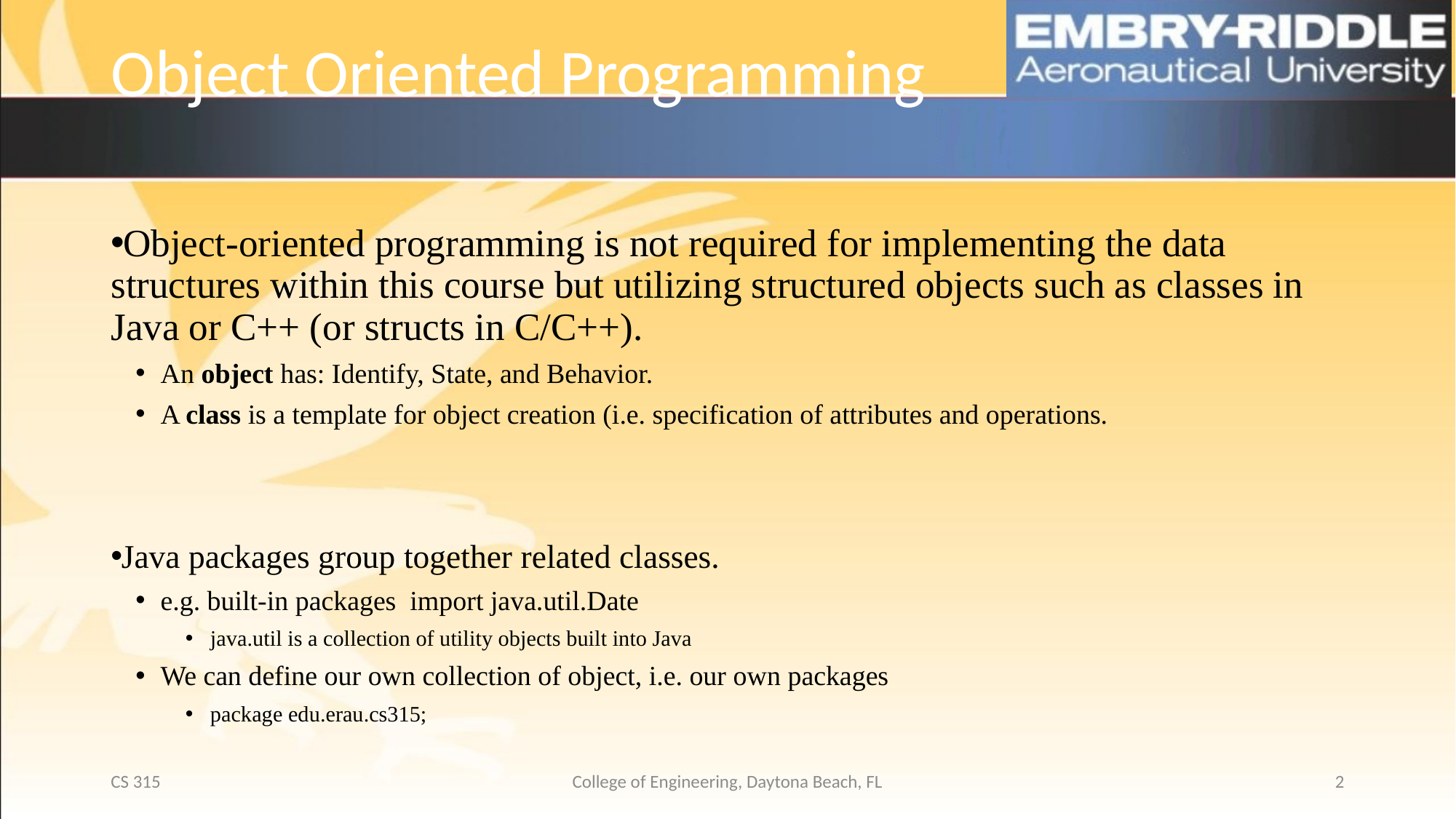

# Object Oriented Programming
Object-oriented programming is not required for implementing the data structures within this course but utilizing structured objects such as classes in Java or C++ (or structs in C/C++).
An object has: Identify, State, and Behavior.
A class is a template for object creation (i.e. specification of attributes and operations.

Java packages group together related classes.
e.g. built-in packages  import java.util.Date
java.util is a collection of utility objects built into Java
We can define our own collection of object, i.e. our own packages
package edu.erau.cs315;

CS 315
College of Engineering, Daytona Beach, FL
2